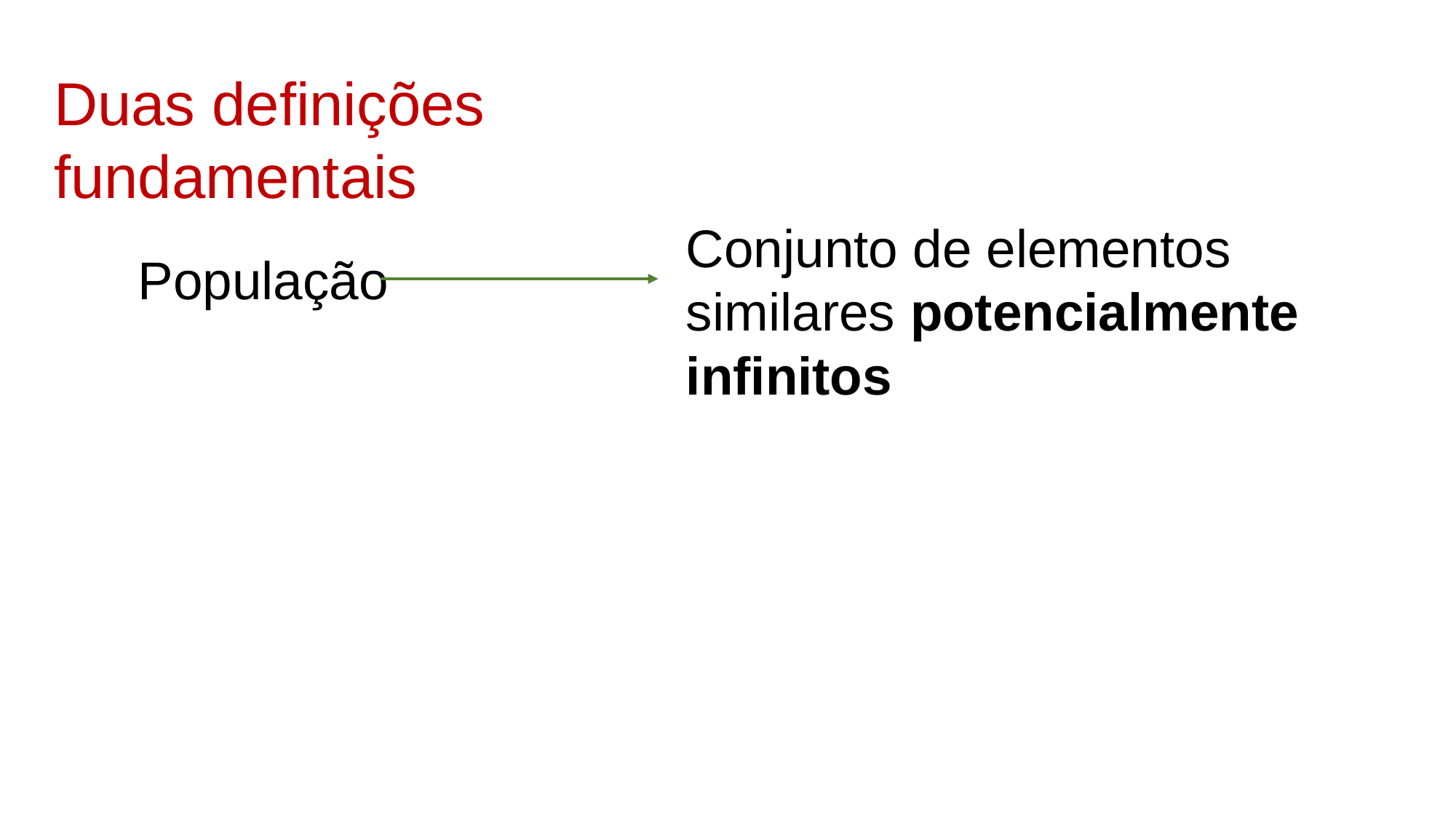

Duas definições fundamentais
Conjunto de elementos similares potencialmente infinitos
População